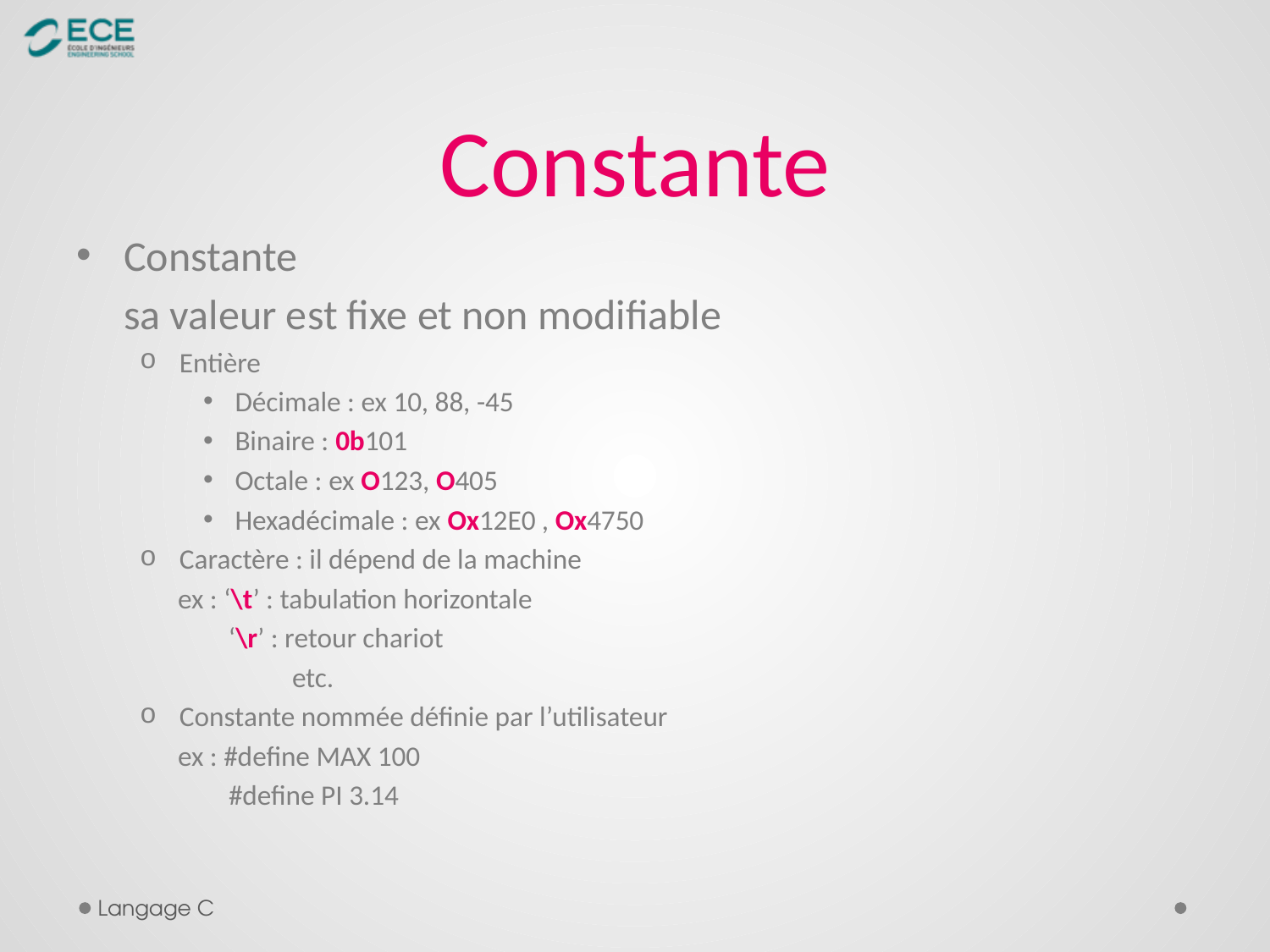

# Constante
Constante
     sa valeur est fixe et non modifiable
Entière
Décimale : ex 10, 88, -45
Binaire : 0b101
Octale : ex O123, O405
Hexadécimale : ex Ox12E0 , Ox4750
Caractère : il dépend de la machine
      ex : ‘\t’ : tabulation horizontale
              ‘\r’ : retour chariot
	    etc.
Constante nommée définie par l’utilisateur
      ex : #define MAX 100
              #define PI 3.14
Langage C
33